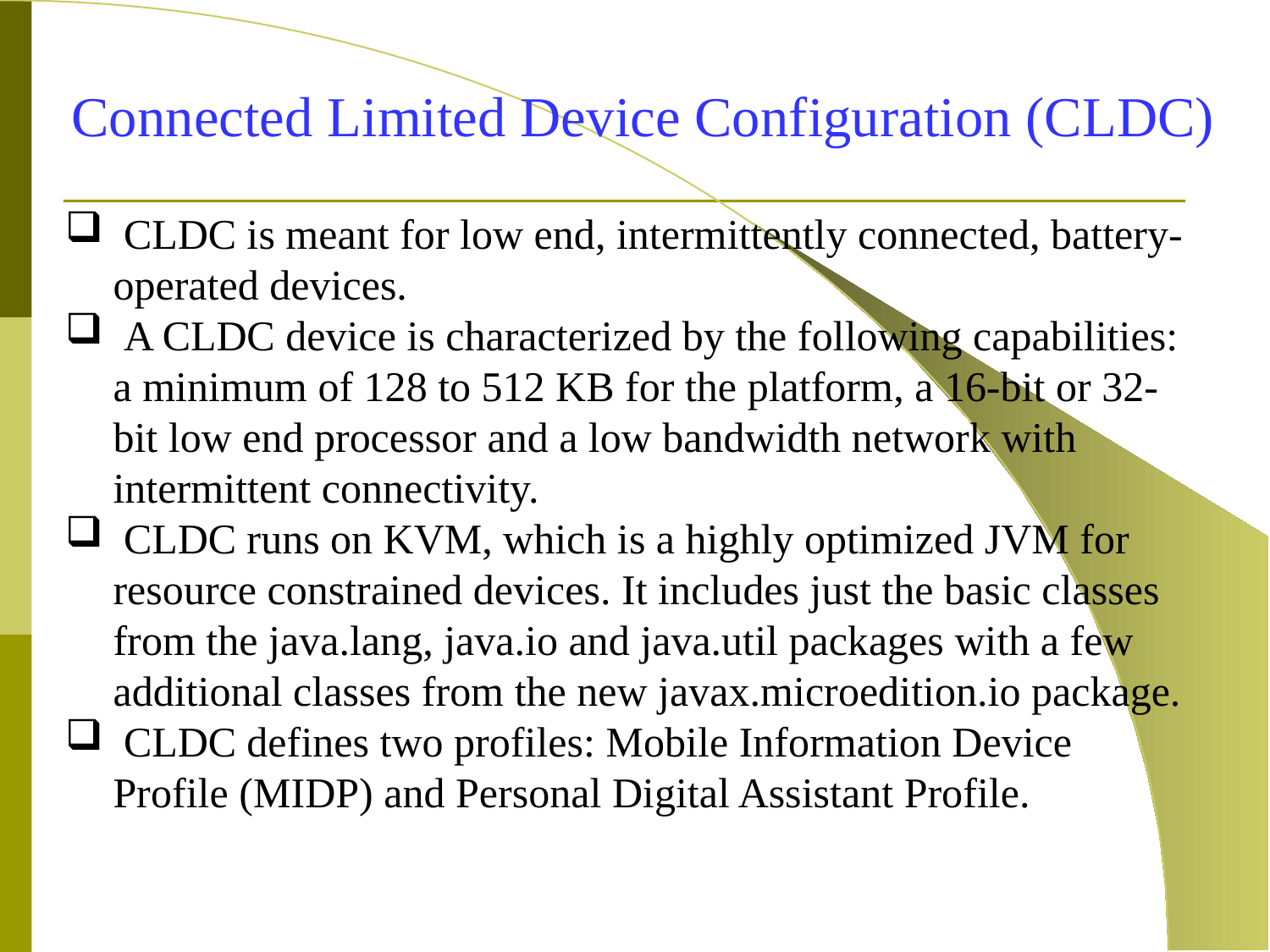

Connected Limited Device Configuration (CLDC)
 CLDC is meant for low end, intermittently connected, battery-operated devices.
 A CLDC device is characterized by the following capabilities: a minimum of 128 to 512 KB for the platform, a 16-bit or 32-bit low end processor and a low bandwidth network with intermittent connectivity.
 CLDC runs on KVM, which is a highly optimized JVM for resource constrained devices. It includes just the basic classes from the java.lang, java.io and java.util packages with a few additional classes from the new javax.microedition.io package.
 CLDC defines two profiles: Mobile Information Device Profile (MIDP) and Personal Digital Assistant Profile.